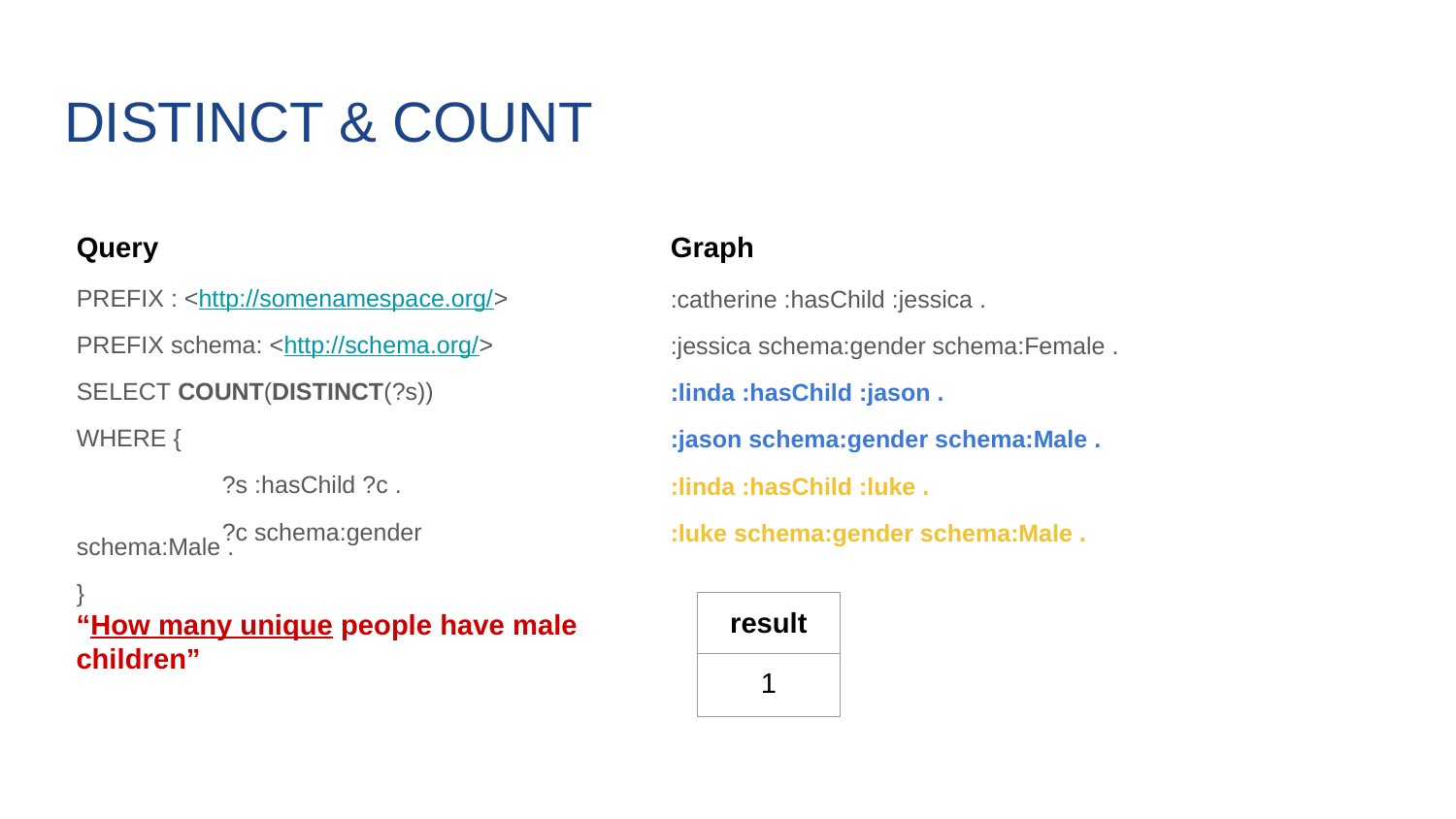

# DISTINCT & COUNT
Query
Graph
PREFIX : <http://somenamespace.org/>
PREFIX schema: <http://schema.org/>
SELECT COUNT(DISTINCT(?s))
WHERE {
	?s :hasChild ?c .
	?c schema:gender schema:Male .
}
:catherine :hasChild :jessica .
:jessica schema:gender schema:Female .
:linda :hasChild :jason .
:jason schema:gender schema:Male .
:linda :hasChild :luke .
:luke schema:gender schema:Male .

“How many unique people have male children”
| result |
| --- |
| 1 |